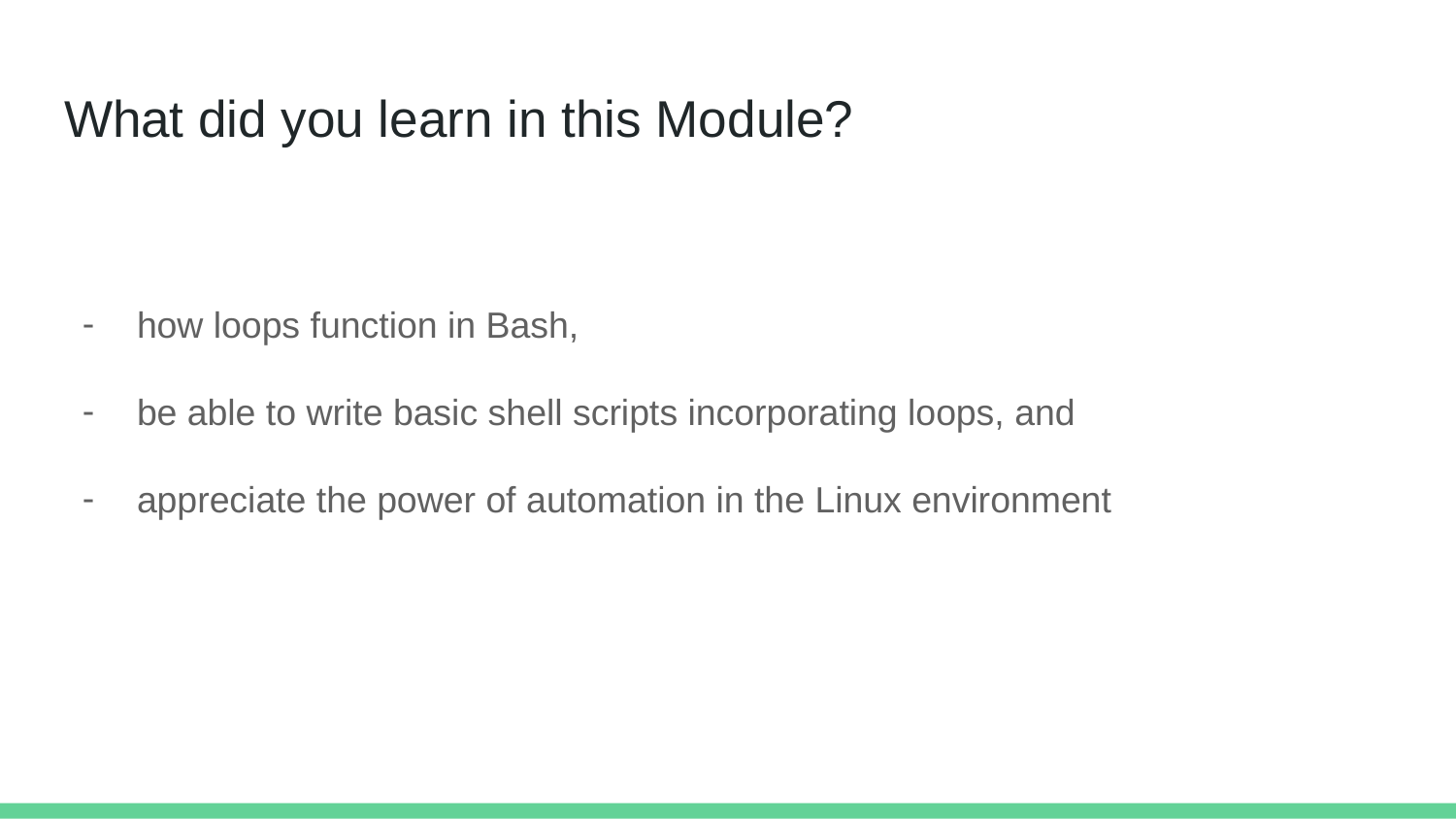

# What did you learn in this Module?
how loops function in Bash,
be able to write basic shell scripts incorporating loops, and
appreciate the power of automation in the Linux environment